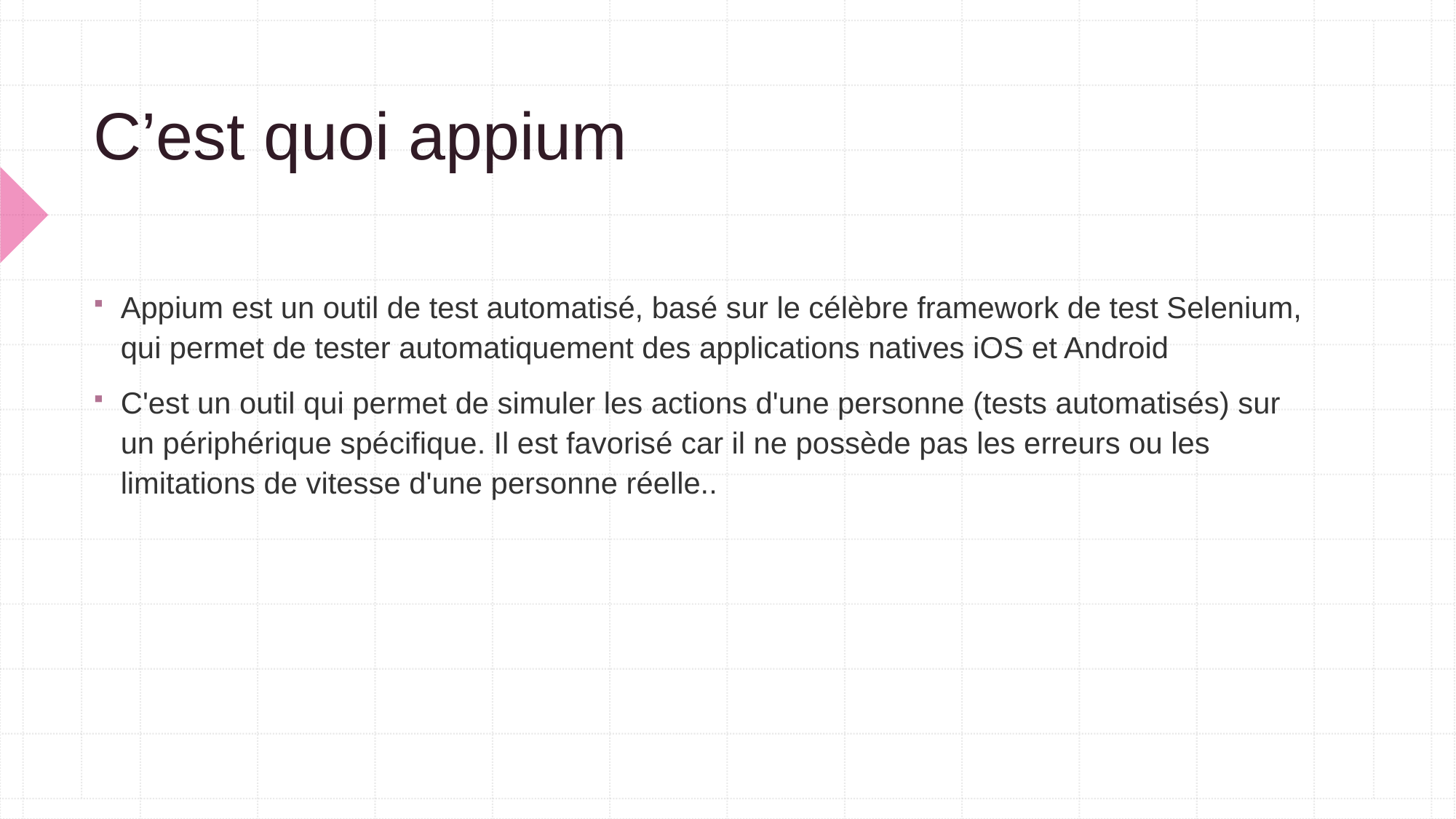

# C’est quoi appium
Appium est un outil de test automatisé, basé sur le célèbre framework de test Selenium, qui permet de tester automatiquement des applications natives iOS et Android
C'est un outil qui permet de simuler les actions d'une personne (tests automatisés) sur un périphérique spécifique. Il est favorisé car il ne possède pas les erreurs ou les limitations de vitesse d'une personne réelle..